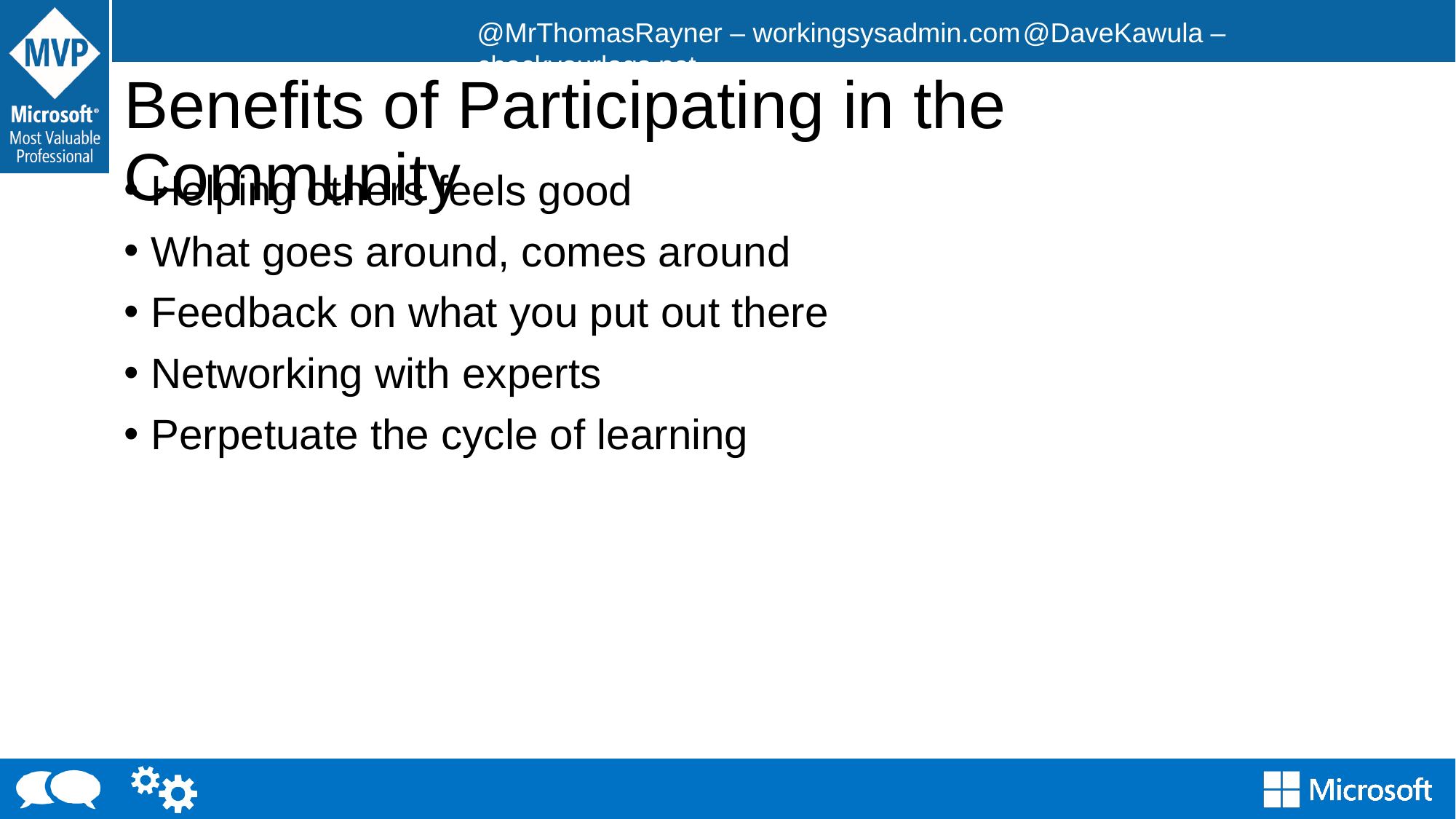

# Benefits of Participating in the Community
Helping others feels good
What goes around, comes around
Feedback on what you put out there
Networking with experts
Perpetuate the cycle of learning